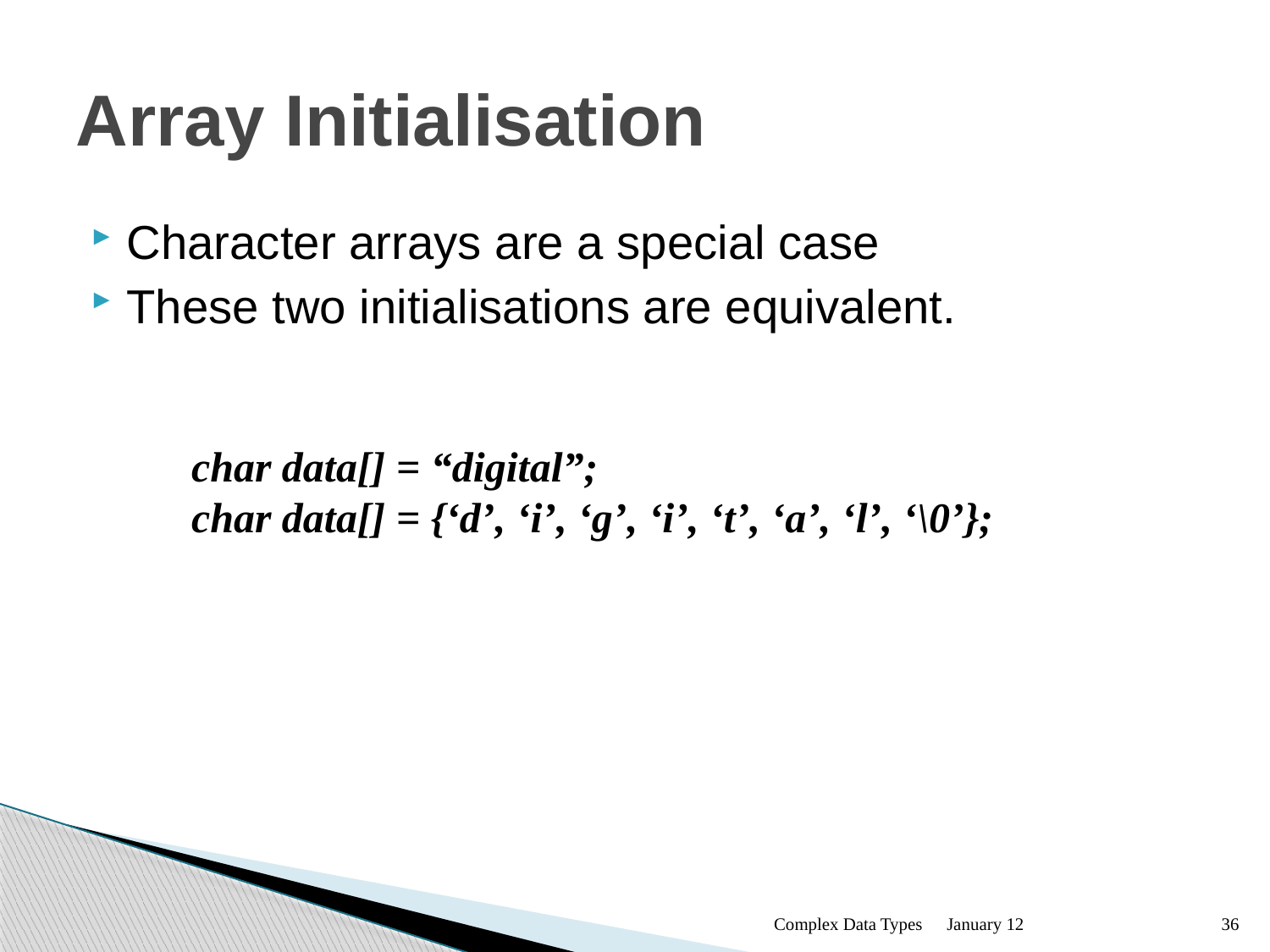

# Array Initialisation
Character arrays are a special case
These two initialisations are equivalent.

char data[] = “digital”;
char data[] = {‘d’, ‘i’, ‘g’, ‘i’, ‘t’, ‘a’, ‘l’, ‘\0’};
Complex Data Types
January 12
36